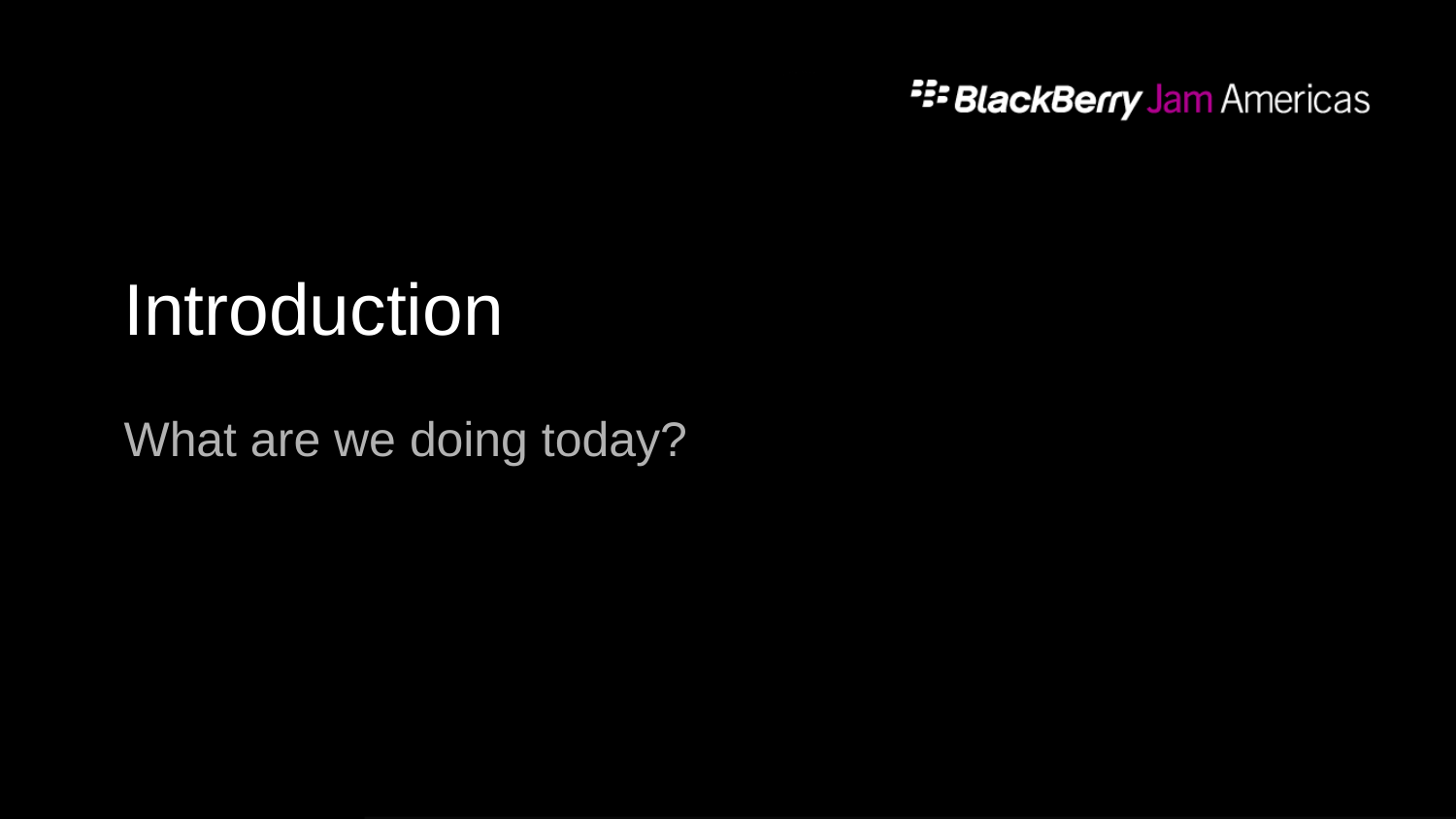

# Introduction
What are we doing today?